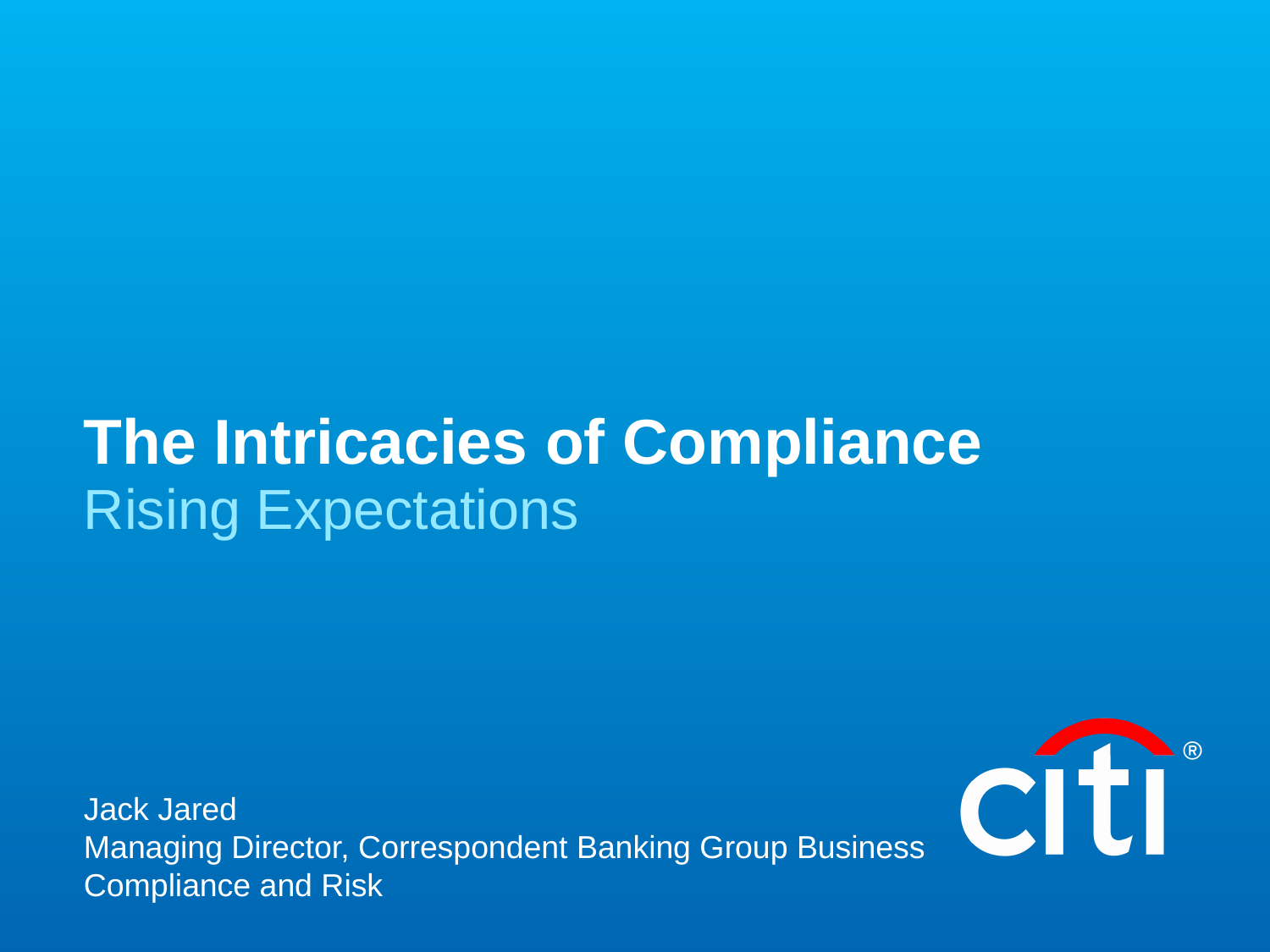

# The Intricacies of Compliance
Rising Expectations
Jack Jared
Managing Director, Correspondent Banking Group Business Compliance and Risk